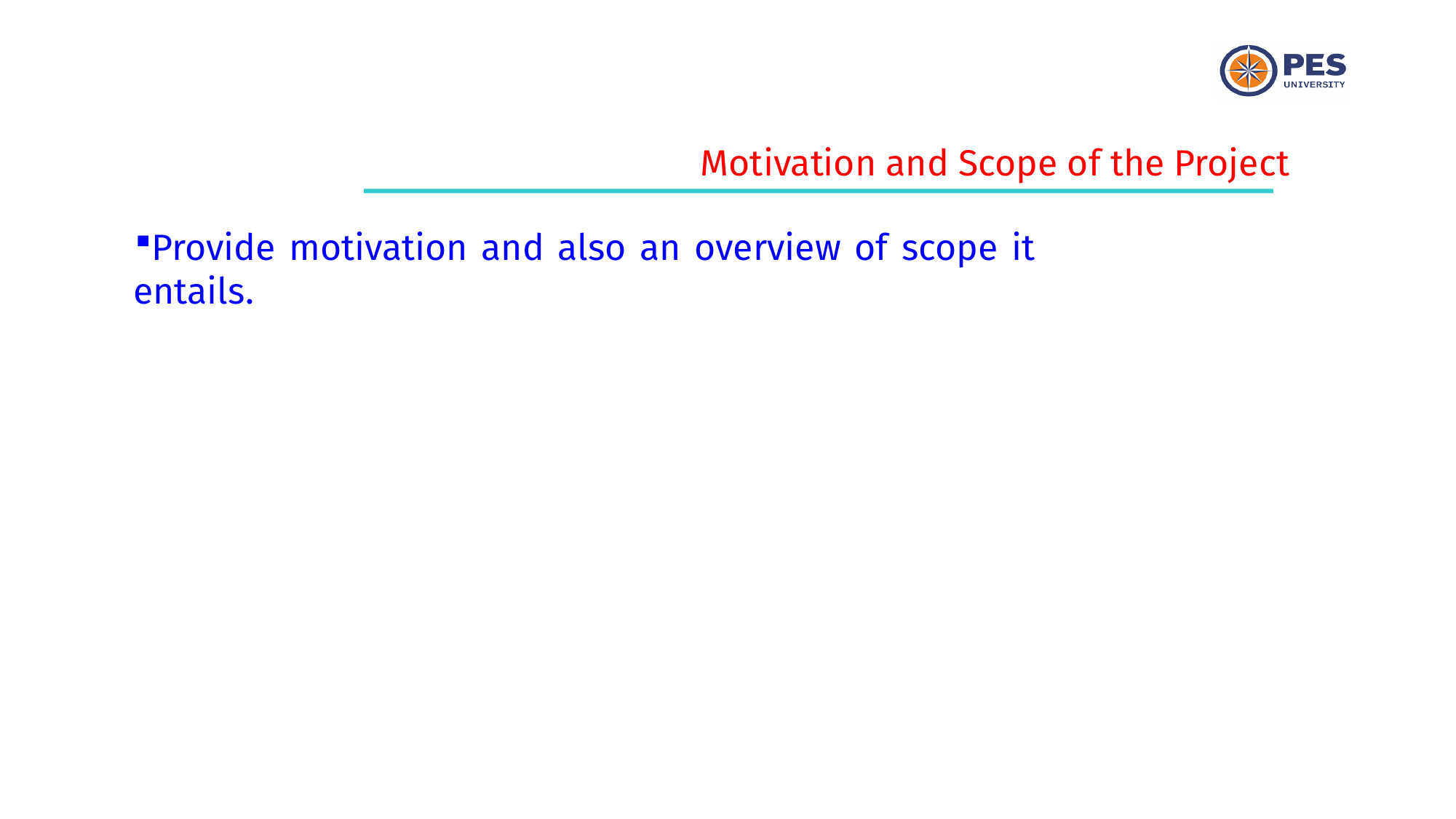

Motivation and Scope of the Project

Provide motivation and also an overview of scope it entails.